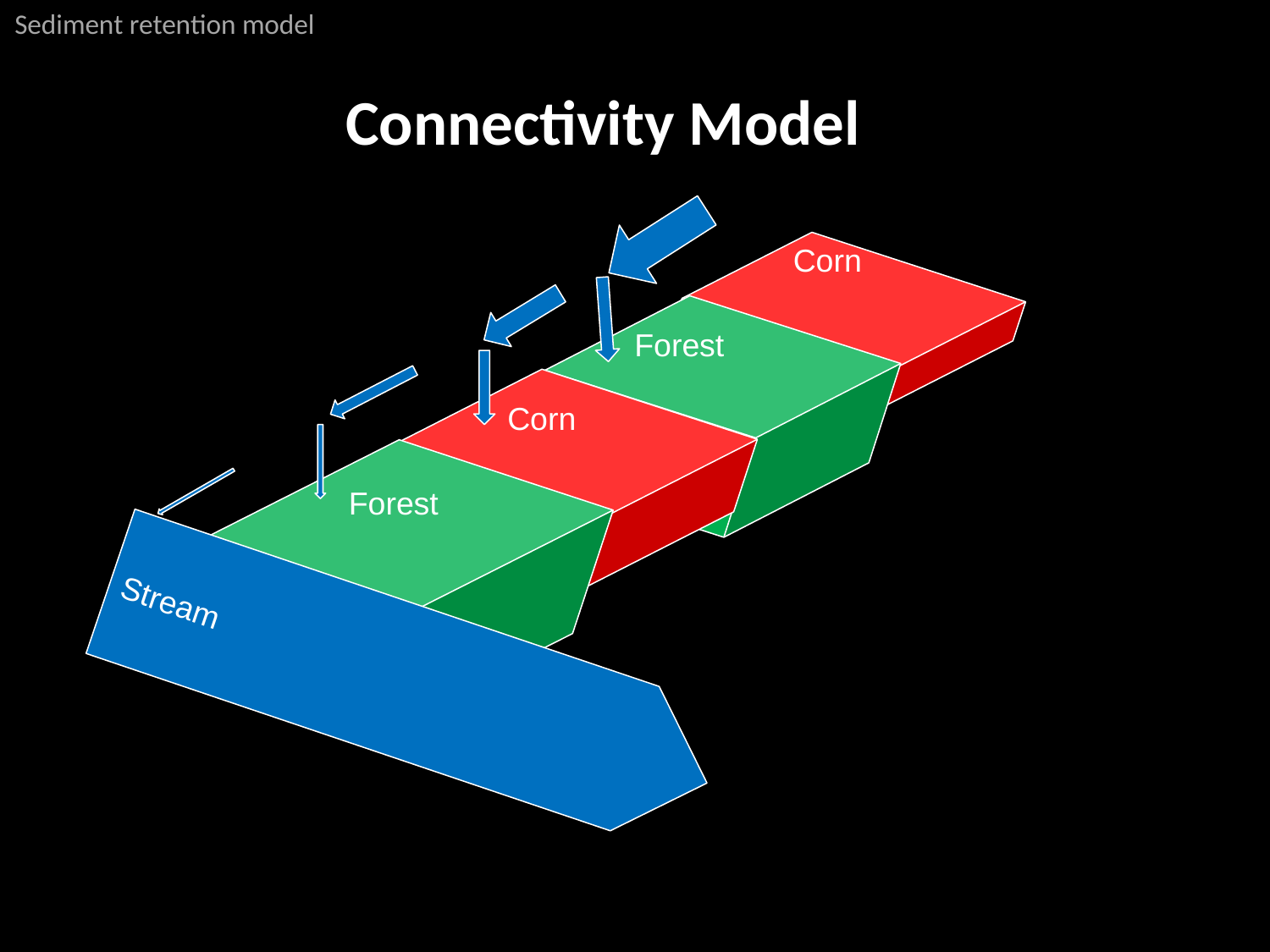

Sediment retention model
Connectivity Model

Corn

Stream

Forest

Corn

Forest